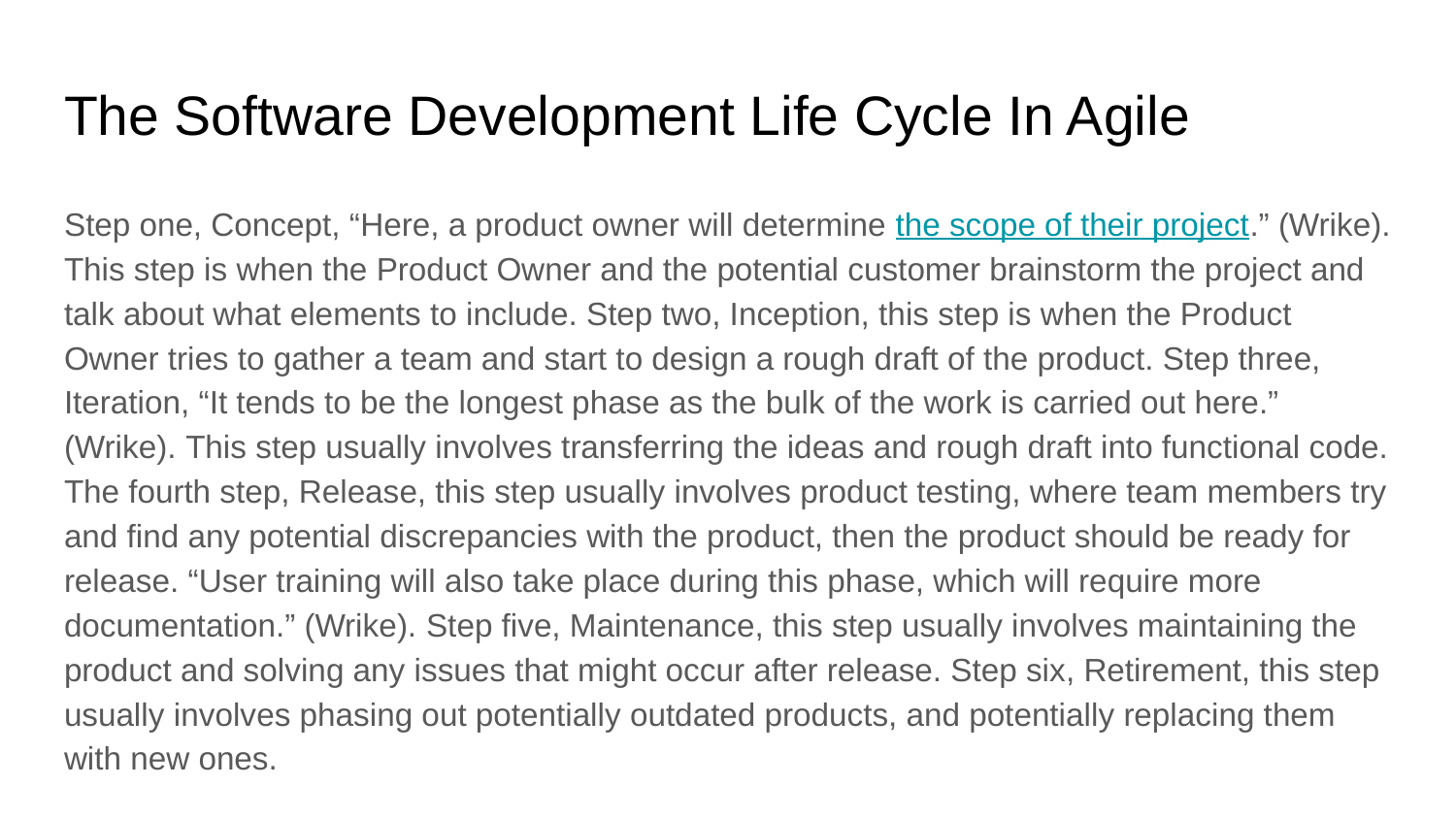

# The Software Development Life Cycle In Agile
Step one, Concept, “Here, a product owner will determine the scope of their project.” (Wrike). This step is when the Product Owner and the potential customer brainstorm the project and talk about what elements to include. Step two, Inception, this step is when the Product Owner tries to gather a team and start to design a rough draft of the product. Step three, Iteration, “It tends to be the longest phase as the bulk of the work is carried out here.” (Wrike). This step usually involves transferring the ideas and rough draft into functional code. The fourth step, Release, this step usually involves product testing, where team members try and find any potential discrepancies with the product, then the product should be ready for release. “User training will also take place during this phase, which will require more documentation.” (Wrike). Step five, Maintenance, this step usually involves maintaining the product and solving any issues that might occur after release. Step six, Retirement, this step usually involves phasing out potentially outdated products, and potentially replacing them with new ones.